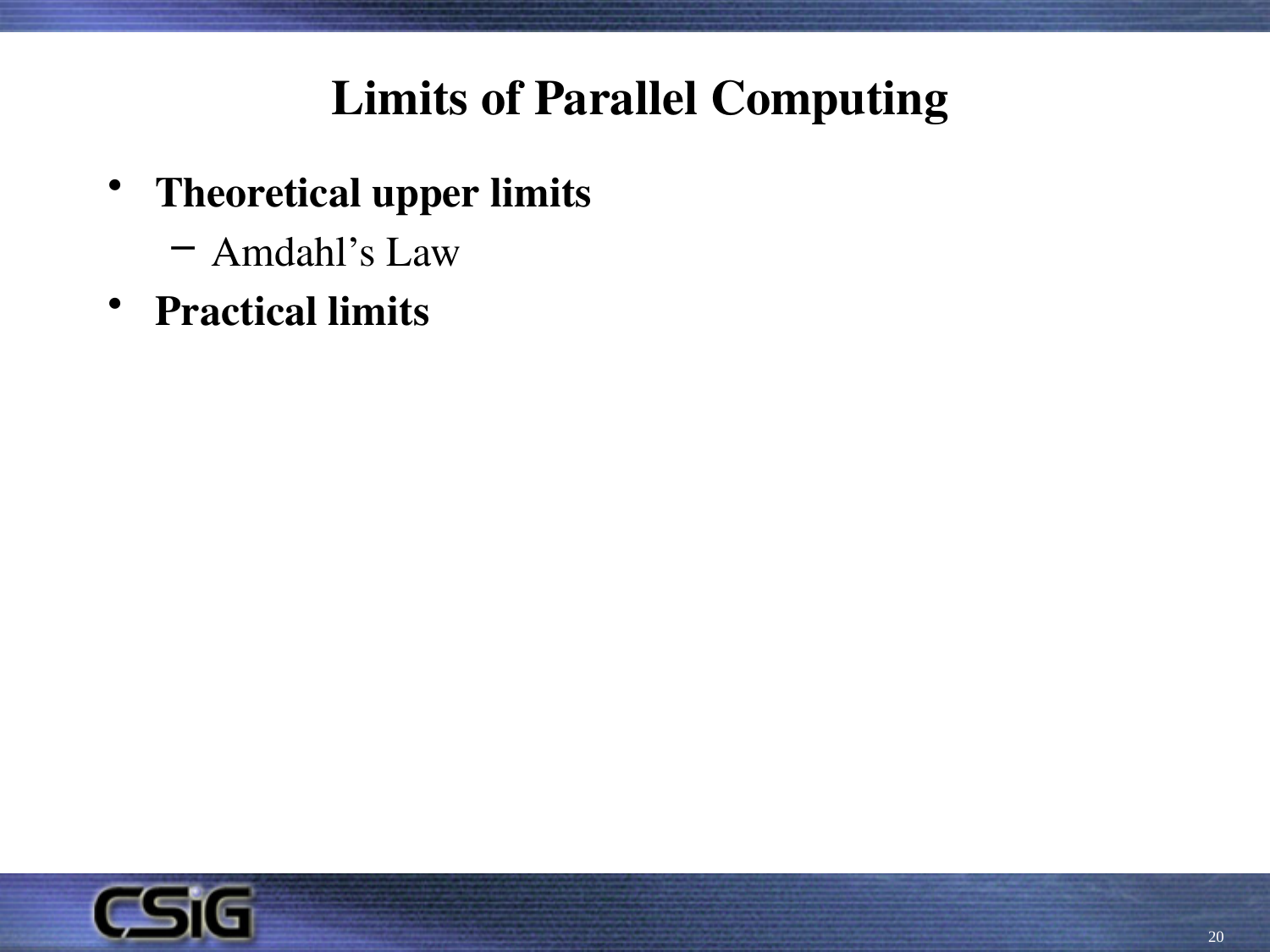

# Limits of Parallel Computing
Theoretical upper limits
Amdahl’s Law
Practical limits